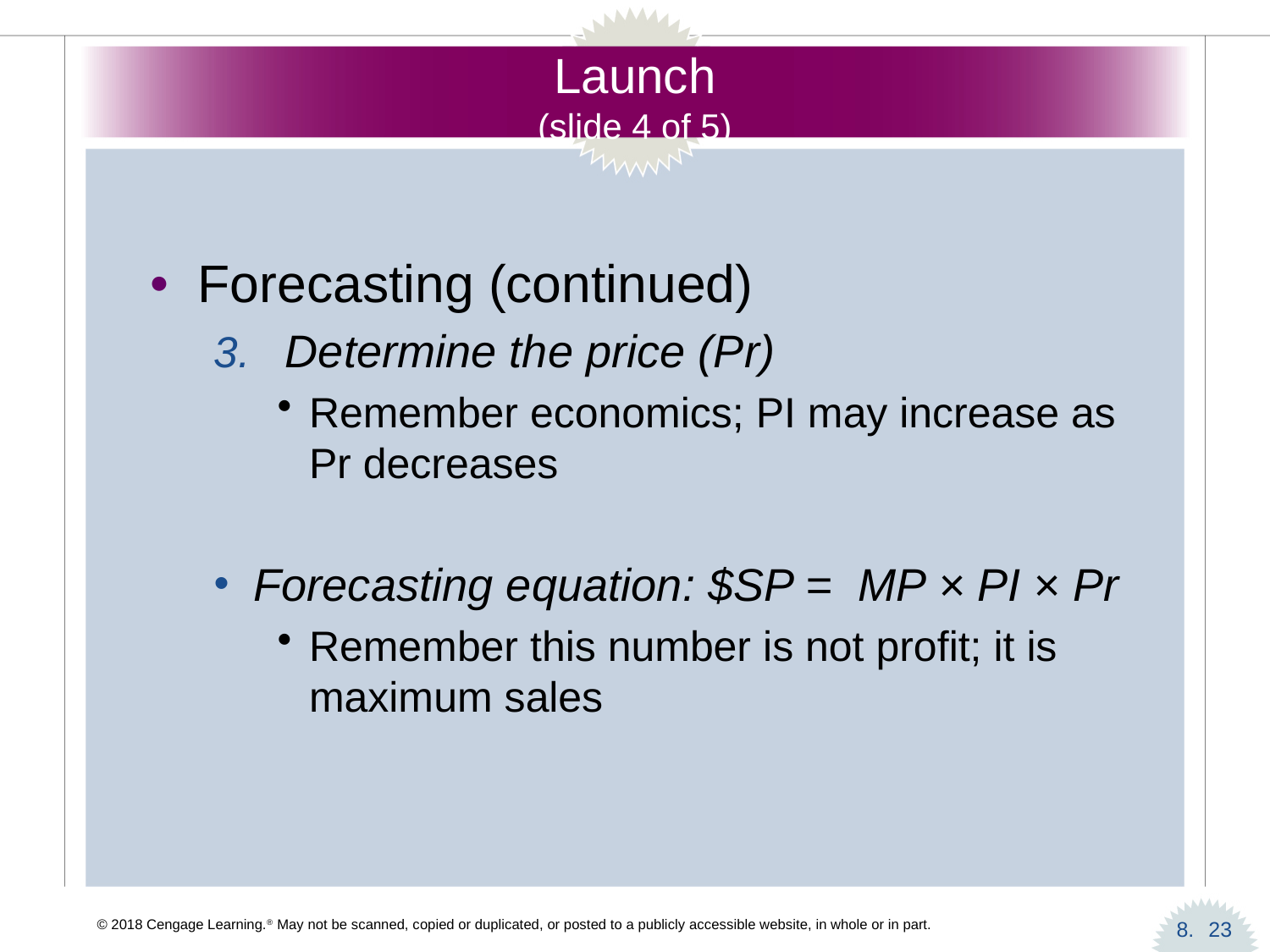

# Launch (slide 4 of 5)
Forecasting (continued)
Determine the price (Pr)
Remember economics; PI may increase as Pr decreases

Forecasting equation: $SP =  MP × PI × Pr
Remember this number is not profit; it is maximum sales

23